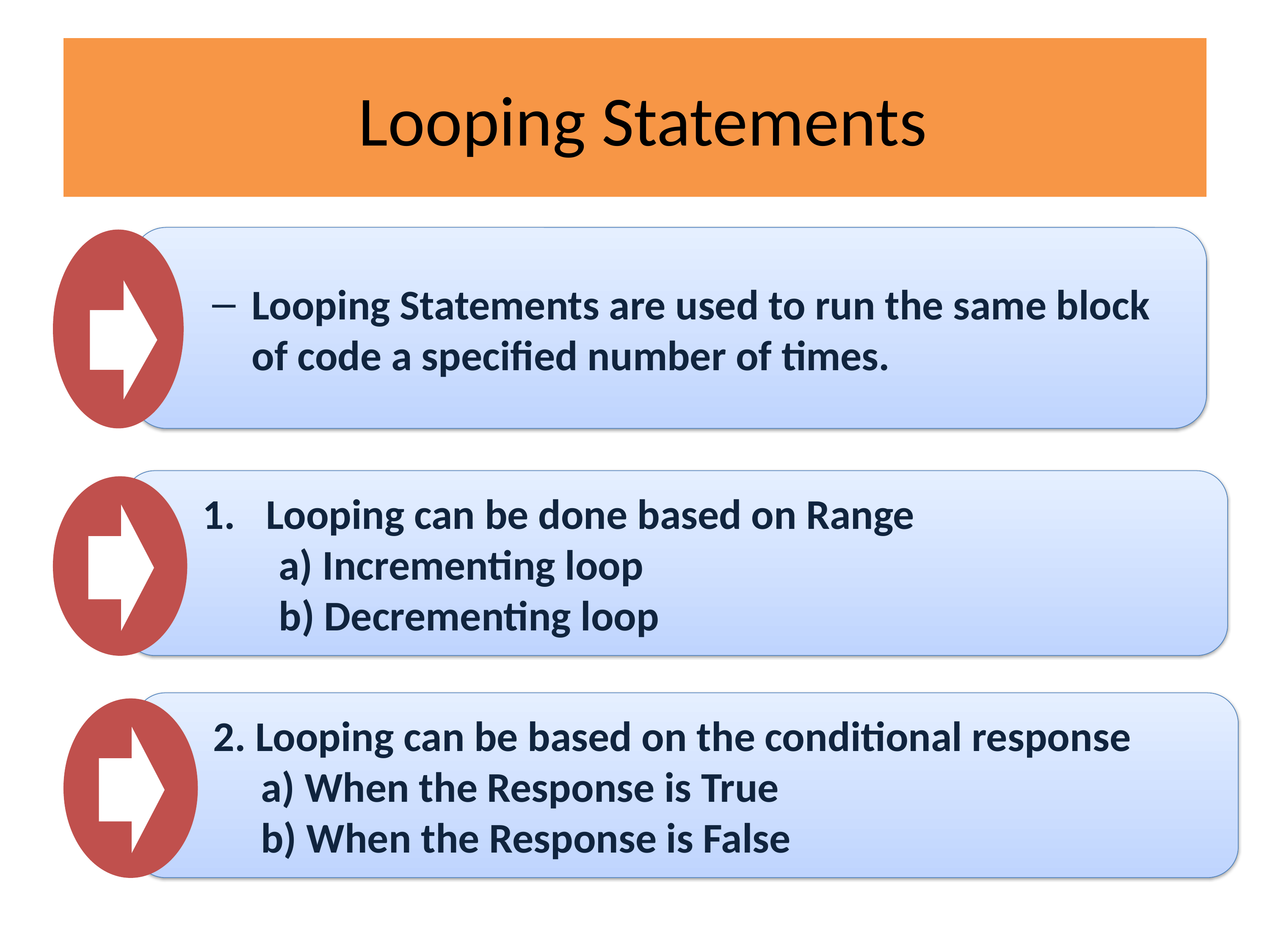

# Looping Statements
Looping Statements are used to run the same block of code a specified number of times.

Looping can be done based on Range
        a) Incrementing loop
        b) Decrementing loop

2. Looping can be based on the conditional response
     a) When the Response is True
     b) When the Response is False